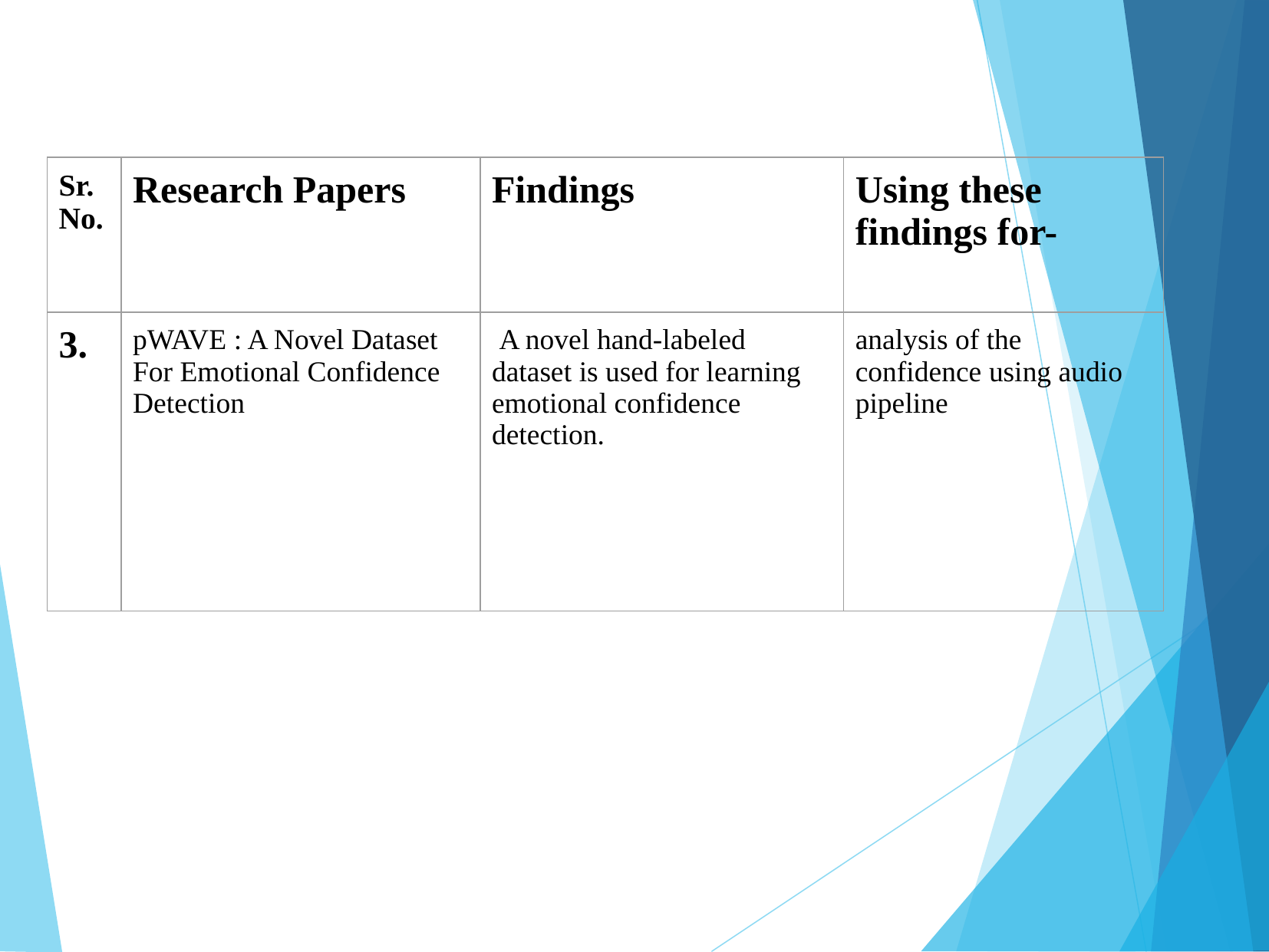

| Sr. No. | Research Papers | Findings | Using these findings for- |
| --- | --- | --- | --- |
| 3. | pWAVE : A Novel Dataset For Emotional Confidence Detection | A novel hand-labeled dataset is used for learning emotional confidence detection. | analysis of the confidence using audio pipeline |